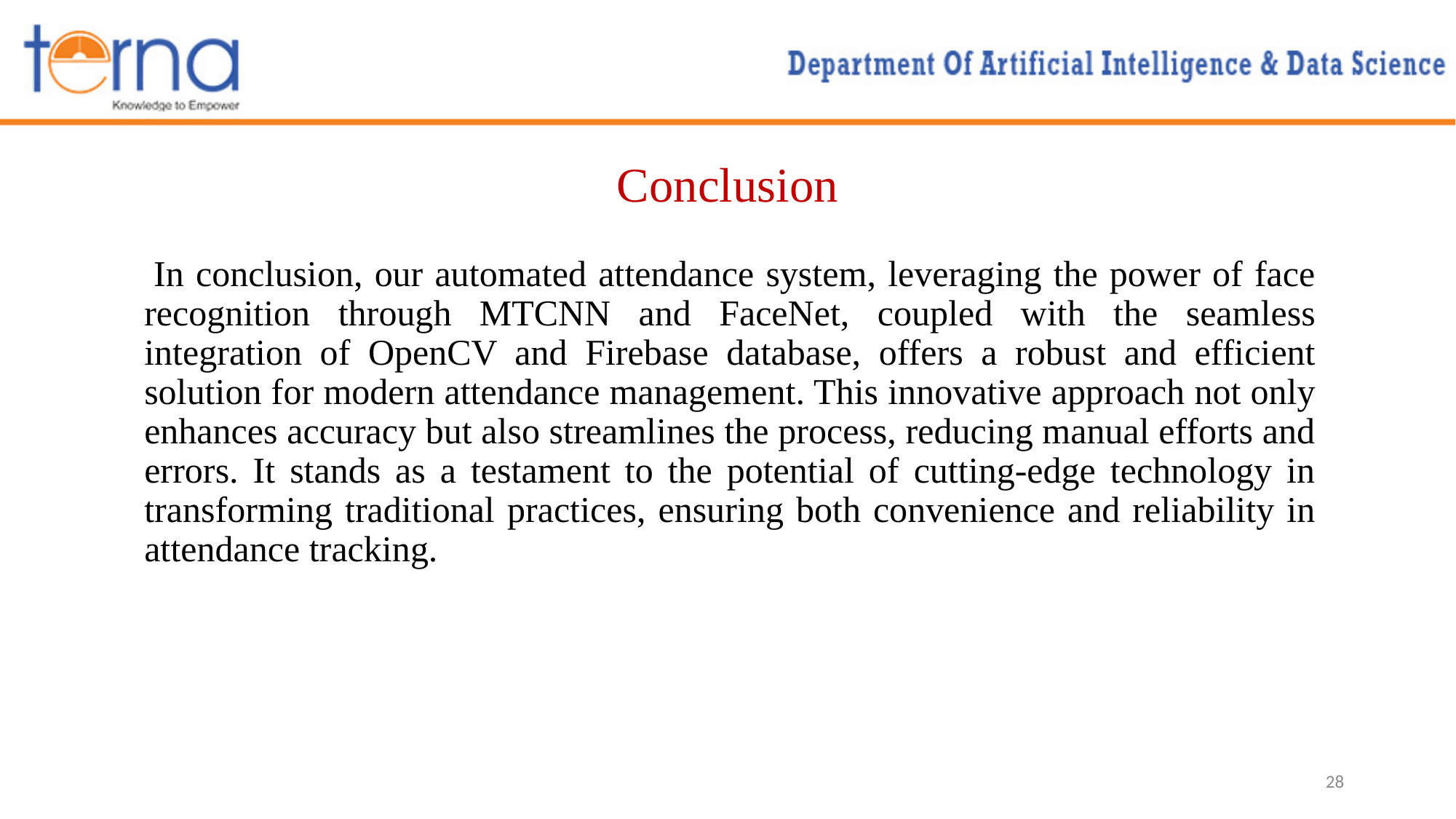

# Conclusion
      In conclusion, our automated attendance system, leveraging the power of face recognition through MTCNN and FaceNet, coupled with the seamless integration of OpenCV and Firebase database, offers a robust and efficient solution for modern attendance management. This innovative approach not only enhances accuracy but also streamlines the process, reducing manual efforts and errors. It stands as a testament to the potential of cutting-edge technology in transforming traditional practices, ensuring both convenience and reliability in attendance tracking.
28